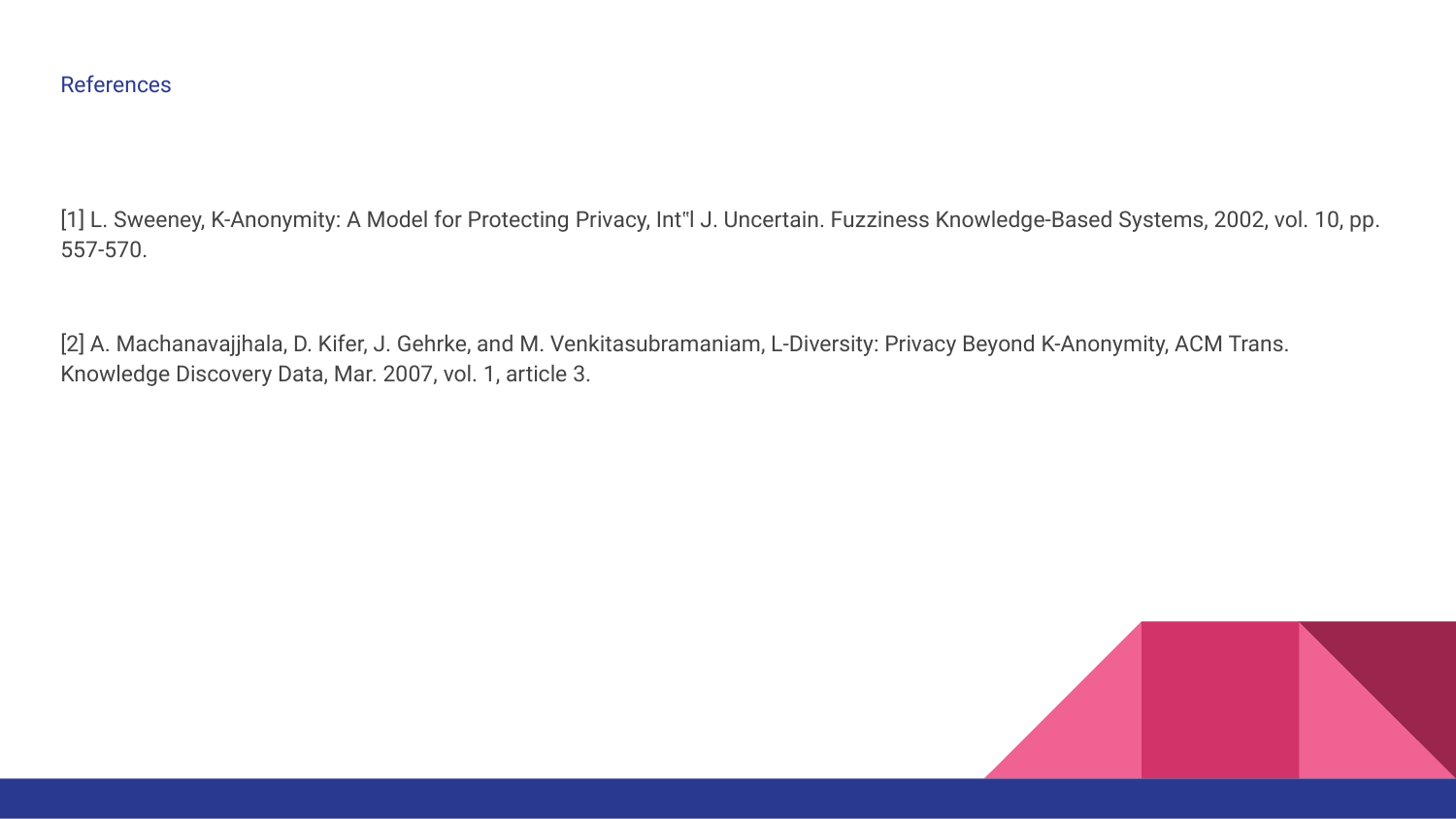

# References
[1] L. Sweeney, K-Anonymity: A Model for Protecting Privacy, Int‟l J. Uncertain. Fuzziness Knowledge-Based Systems, 2002, vol. 10, pp. 557-570.

[2] A. Machanavajjhala, D. Kifer, J. Gehrke, and M. Venkitasubramaniam, L-Diversity: Privacy Beyond K-Anonymity, ACM Trans. Knowledge Discovery Data, Mar. 2007, vol. 1, article 3.